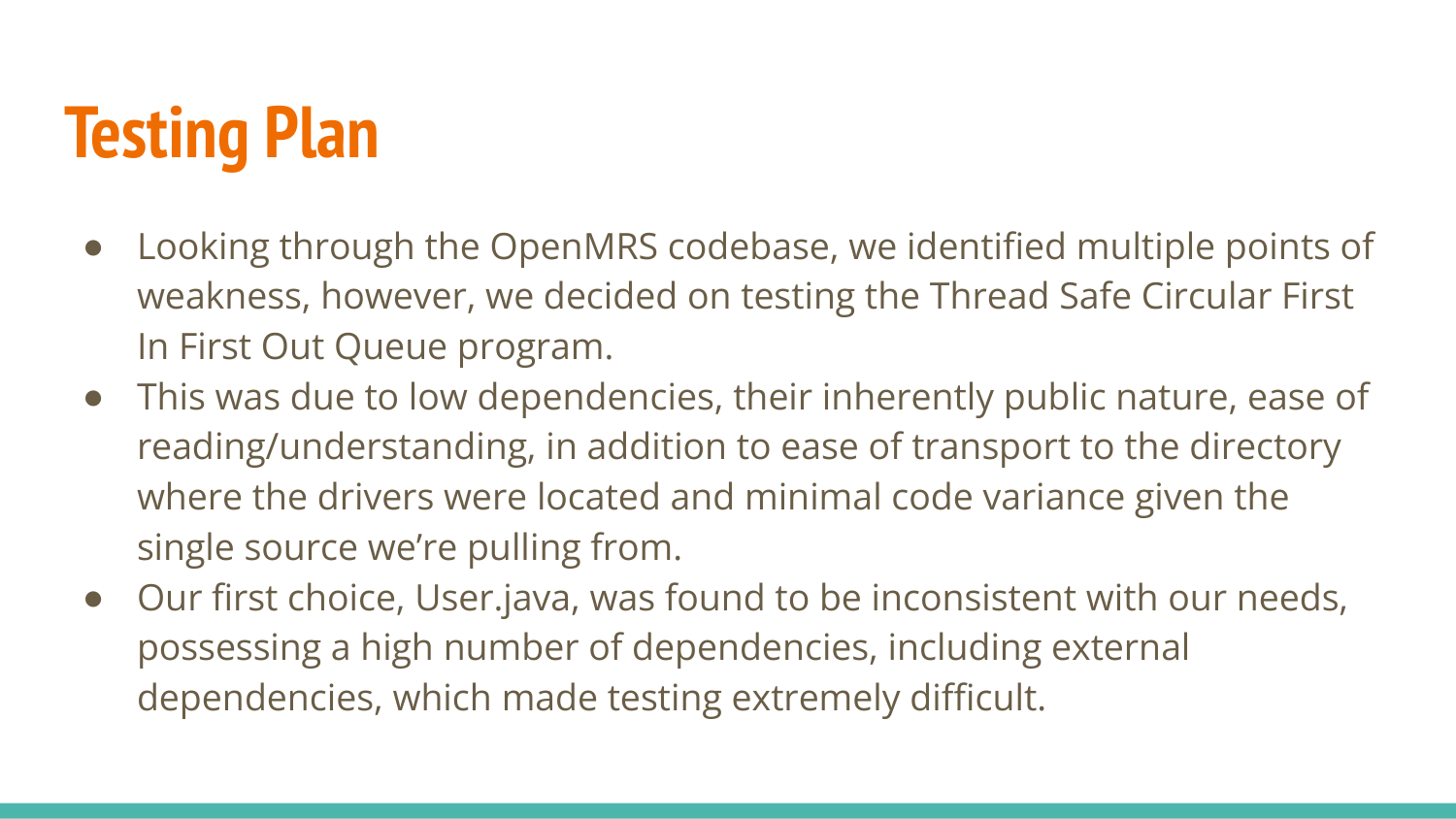

# Testing Plan
Looking through the OpenMRS codebase, we identified multiple points of weakness, however, we decided on testing the Thread Safe Circular First In First Out Queue program.
This was due to low dependencies, their inherently public nature, ease of reading/understanding, in addition to ease of transport to the directory where the drivers were located and minimal code variance given the single source we’re pulling from.
Our first choice, User.java, was found to be inconsistent with our needs, possessing a high number of dependencies, including external dependencies, which made testing extremely difficult.